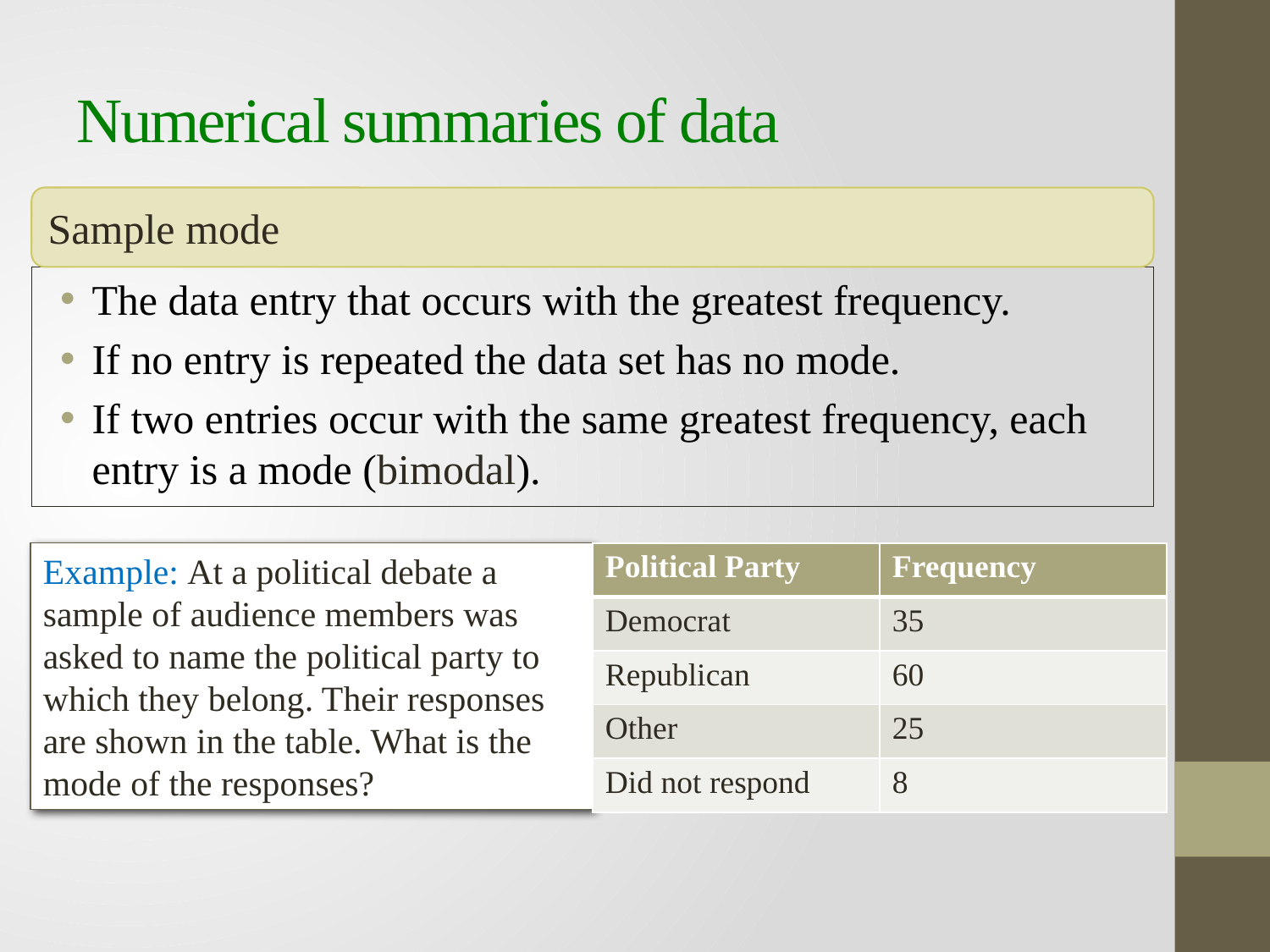

# Numerical summaries of data
Sample mode
The data entry that occurs with the greatest frequency.
If no entry is repeated the data set has no mode.
If two entries occur with the same greatest frequency, each entry is a mode (bimodal).
| Political Party | Frequency |
| --- | --- |
| Democrat | 35 |
| Republican | 60 |
| Other | 25 |
| Did not respond | 8 |
Example: At a political debate a sample of audience members was asked to name the political party to which they belong. Their responses are shown in the table. What is the mode of the responses?